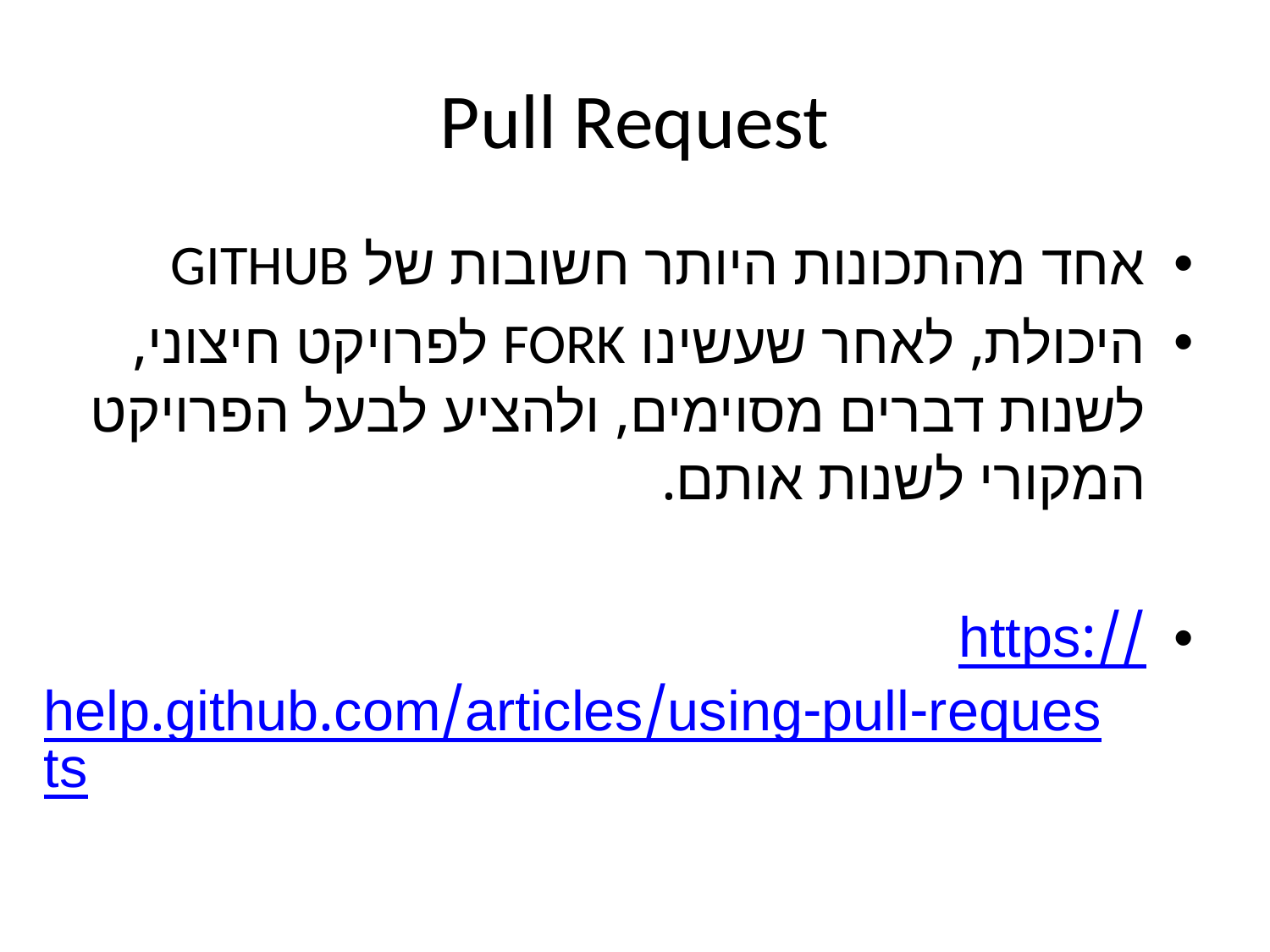

# Pull Request
אחד מהתכונות היותר חשובות של GITHUB
היכולת, לאחר שעשינו FORK לפרויקט חיצוני, לשנות דברים מסוימים, ולהציע לבעל הפרויקט המקורי לשנות אותם.

https://help.github.com/articles/using-pull-requests